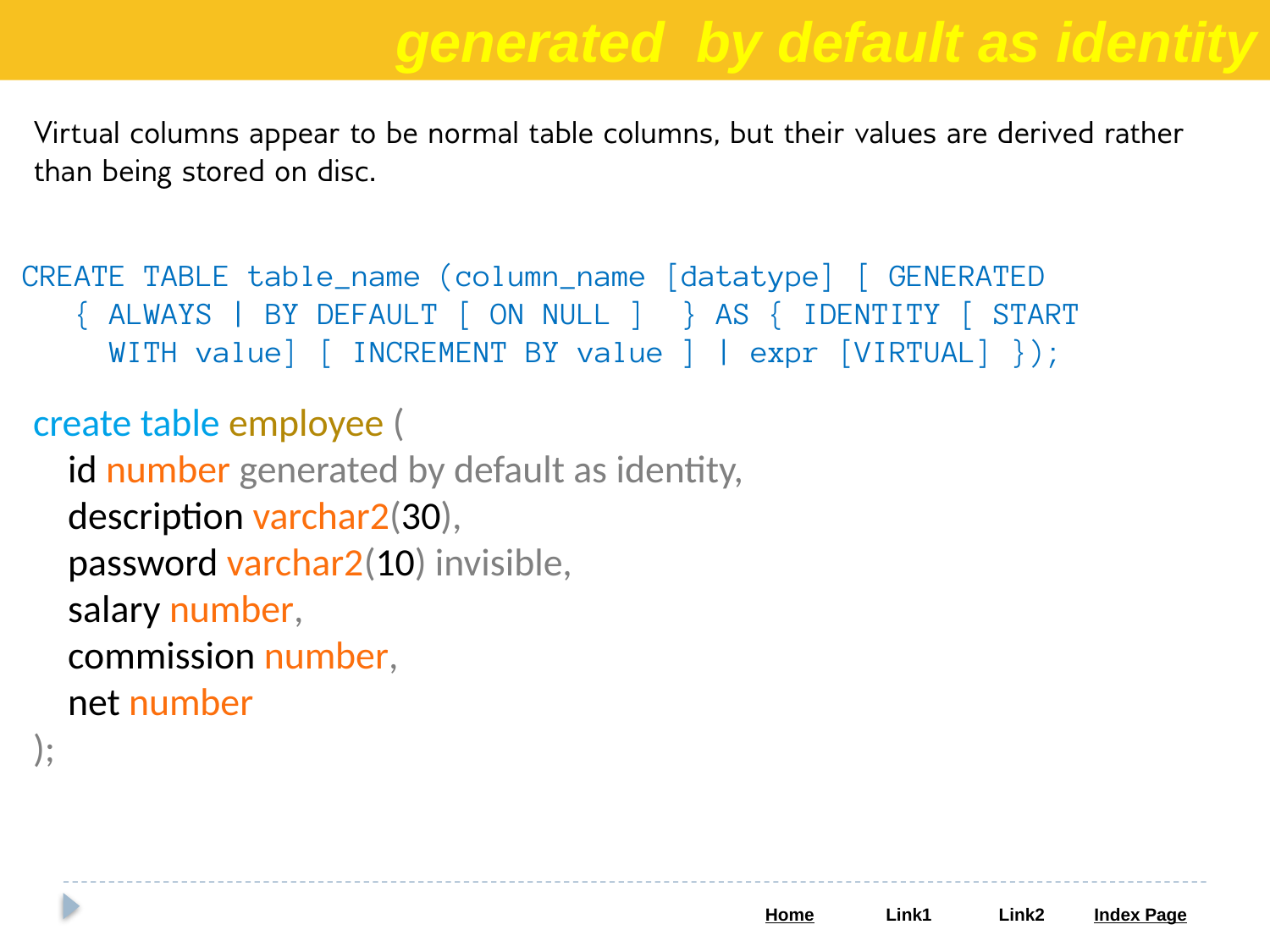

generated  by default as identity
Virtual columns appear to be normal table columns, but their values are derived rather than being stored on disc.
CREATE TABLE table_name (column_name [datatype] [ GENERATED
   { ALWAYS | BY DEFAULT [ ON NULL ]  } AS { IDENTITY [ START
     WITH value] [ INCREMENT BY value ] | expr [VIRTUAL] });
create table employee (
    id number generated by default as identity,
    description varchar2(30),
    password varchar2(10) invisible,
    salary number,
    commission number,
    net number
);